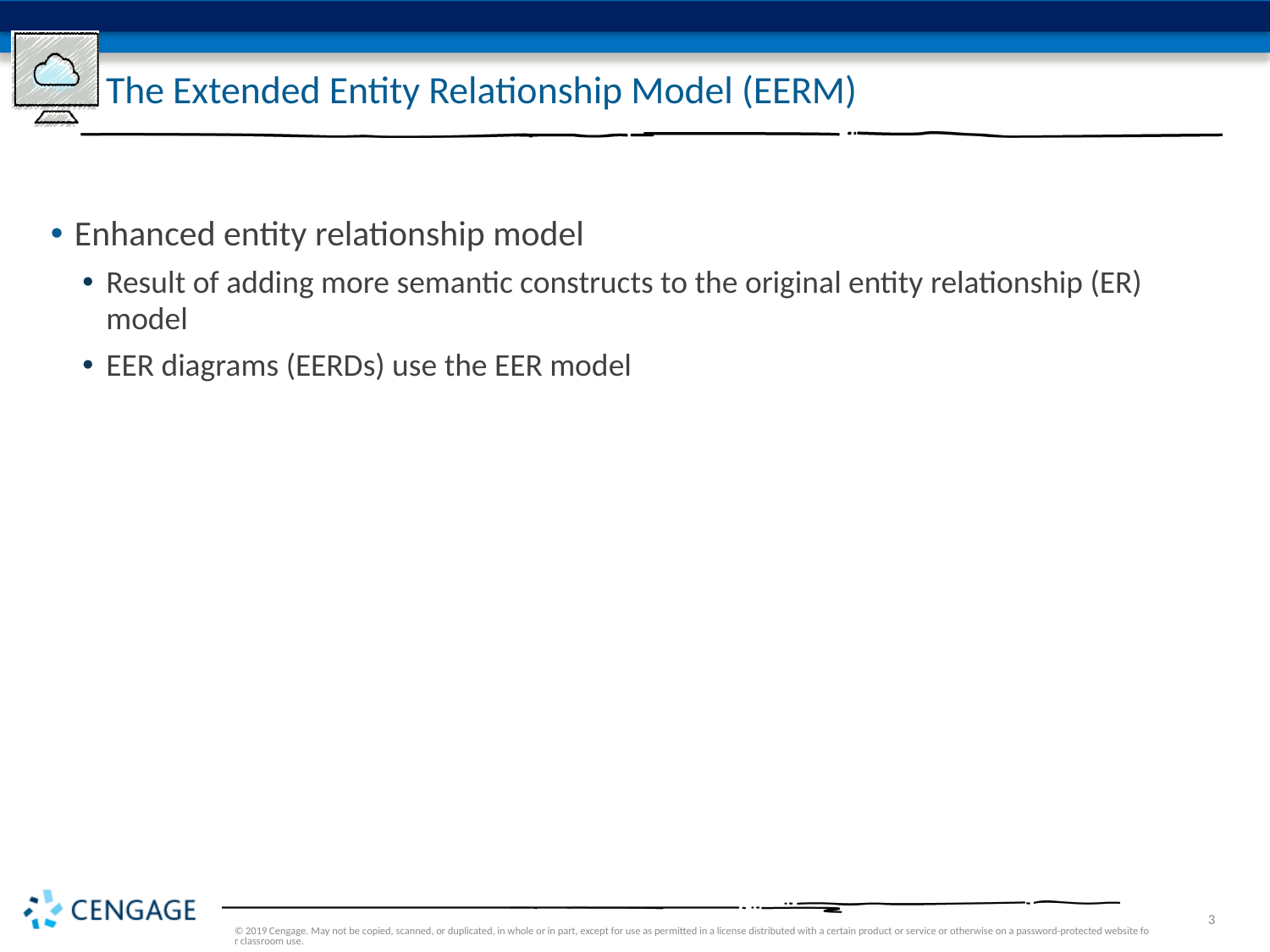

# The Extended Entity Relationship Model (EERM)
Enhanced entity relationship model
Result of adding more semantic constructs to the original entity relationship (ER) model
EER diagrams (EERDs) use the EER model
© 2019 Cengage. May not be copied, scanned, or duplicated, in whole or in part, except for use as permitted in a license distributed with a certain product or service or otherwise on a password-protected website for classroom use.